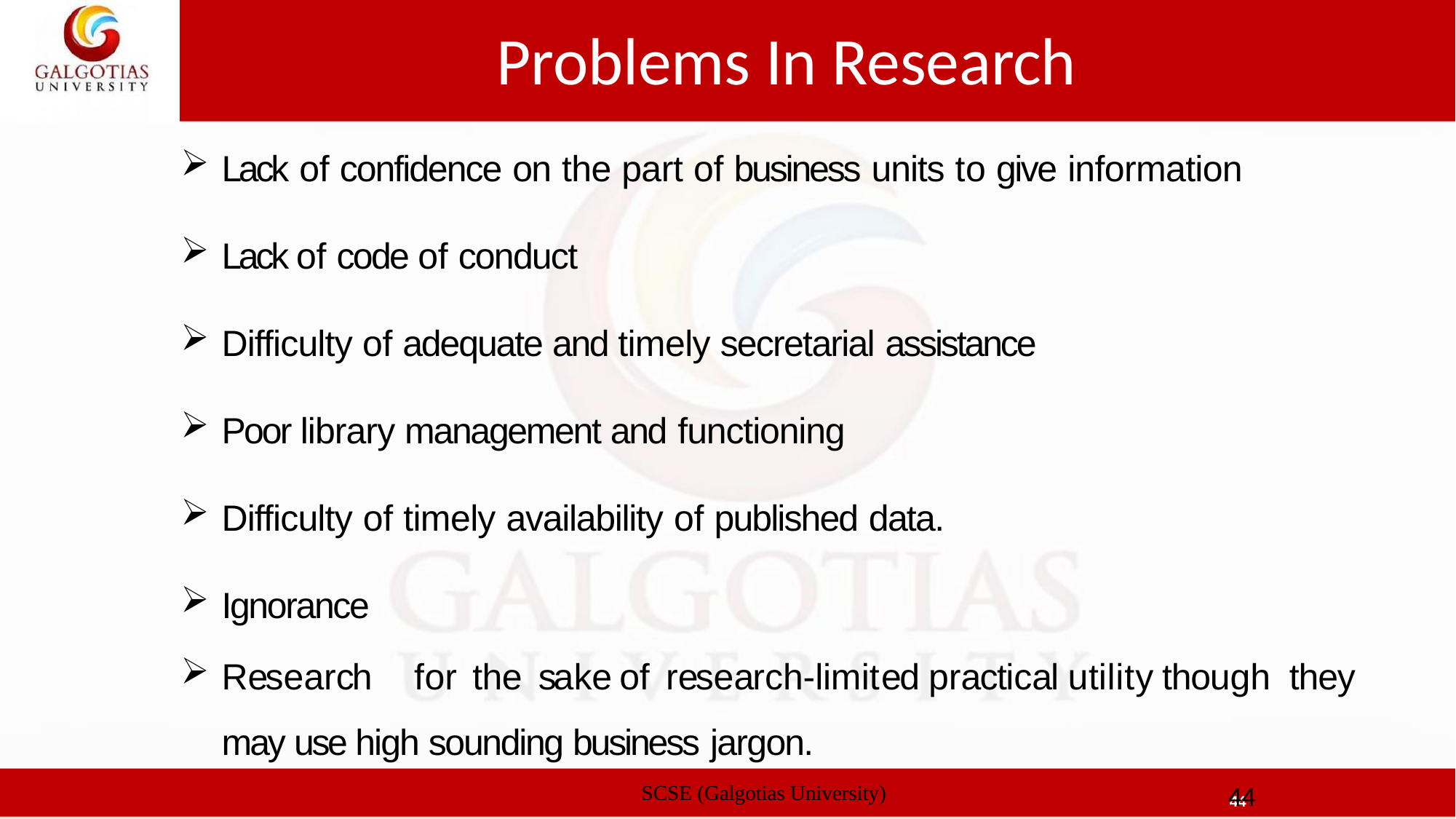

# Problems In Research
Lack of confidence on the part of business units to give information
Lack of code of conduct
Difficulty of adequate and timely secretarial assistance
Poor library management and functioning
Difficulty of timely availability of published data.
Ignorance
Research	for	the	sake	of	research-limited practical utility though  they may use high sounding business jargon.
SCSE (Galgotias University)
44
44